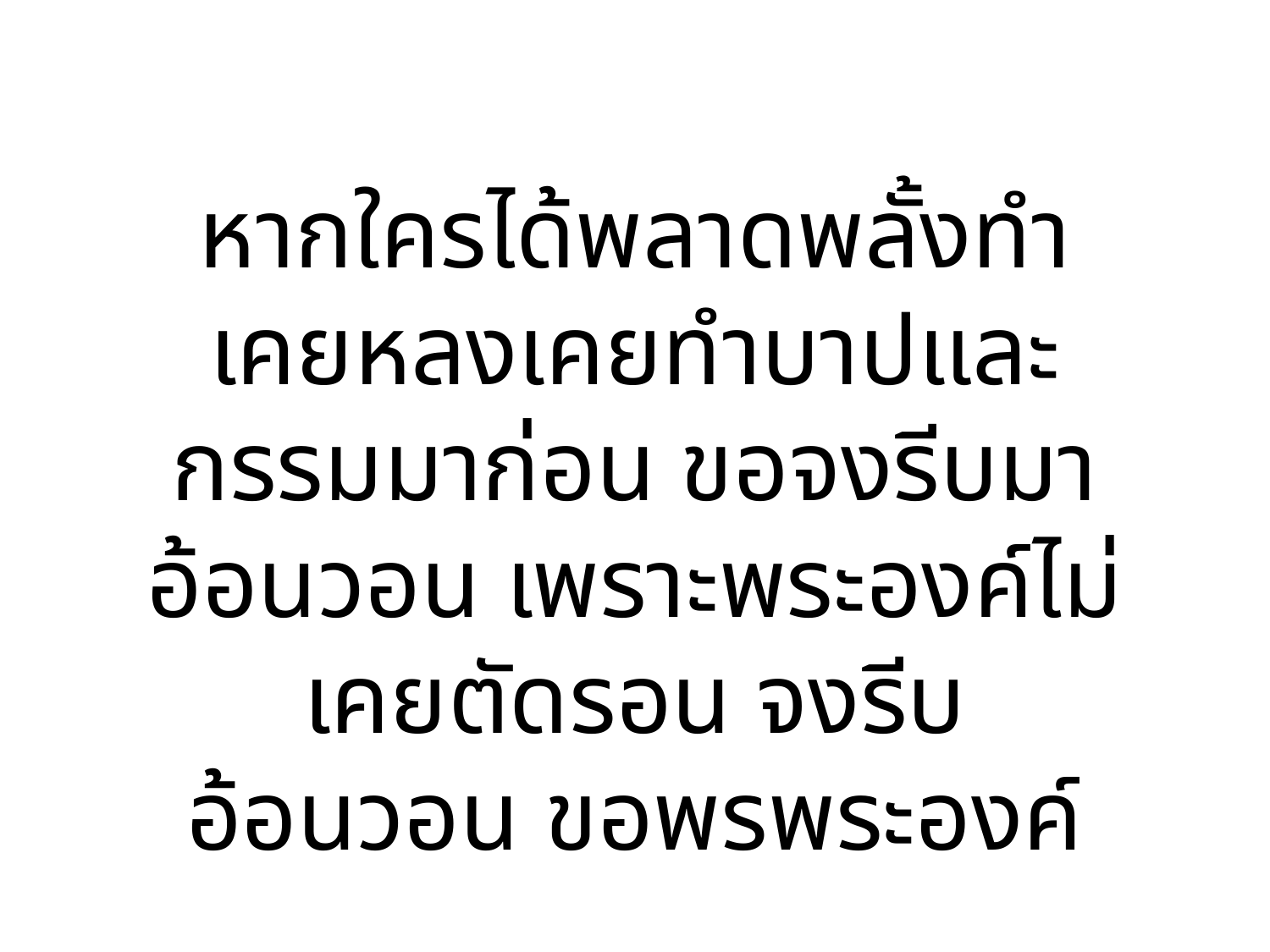

หากใครได้พลาดพลั้งทำ เคยหลงเคยทำบาปและกรรมมาก่อน ขอจงรีบมาอ้อนวอน เพราะพระองค์ไม่เคยตัดรอน จงรีบอ้อนวอน ขอพรพระองค์